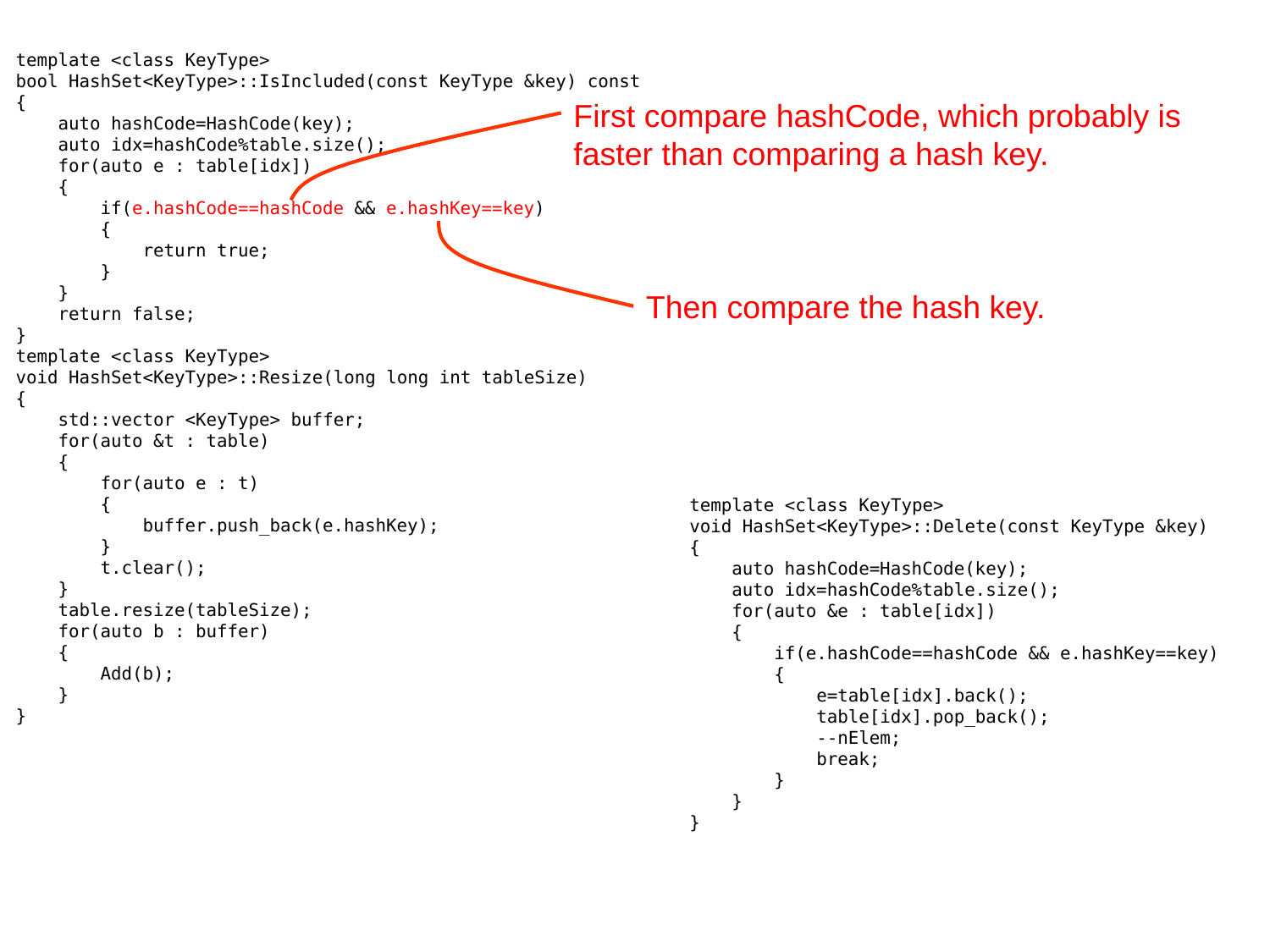

template <class KeyType>
bool HashSet<KeyType>::IsIncluded(const KeyType &key) const
{
    auto hashCode=HashCode(key);
    auto idx=hashCode%table.size();
    for(auto e : table[idx])
    {
        if(e.hashCode==hashCode && e.hashKey==key)
        {
            return true;
        }
    }
    return false;
}
template <class KeyType>
void HashSet<KeyType>::Resize(long long int tableSize)
{
    std::vector <KeyType> buffer;
    for(auto &t : table)
    {
        for(auto e : t)
        {
            buffer.push_back(e.hashKey);
        }
        t.clear();
    }
    table.resize(tableSize);
    for(auto b : buffer)
    {
        Add(b);
    }
}
First compare hashCode, which probably is faster than comparing a hash key.

Then compare the hash key.
template <class KeyType>
void HashSet<KeyType>::Delete(const KeyType &key)
{
    auto hashCode=HashCode(key);
    auto idx=hashCode%table.size();
    for(auto &e : table[idx])
    {
        if(e.hashCode==hashCode && e.hashKey==key)
        {
            e=table[idx].back();
            table[idx].pop_back();
            --nElem;
            break;
        }
    }
}